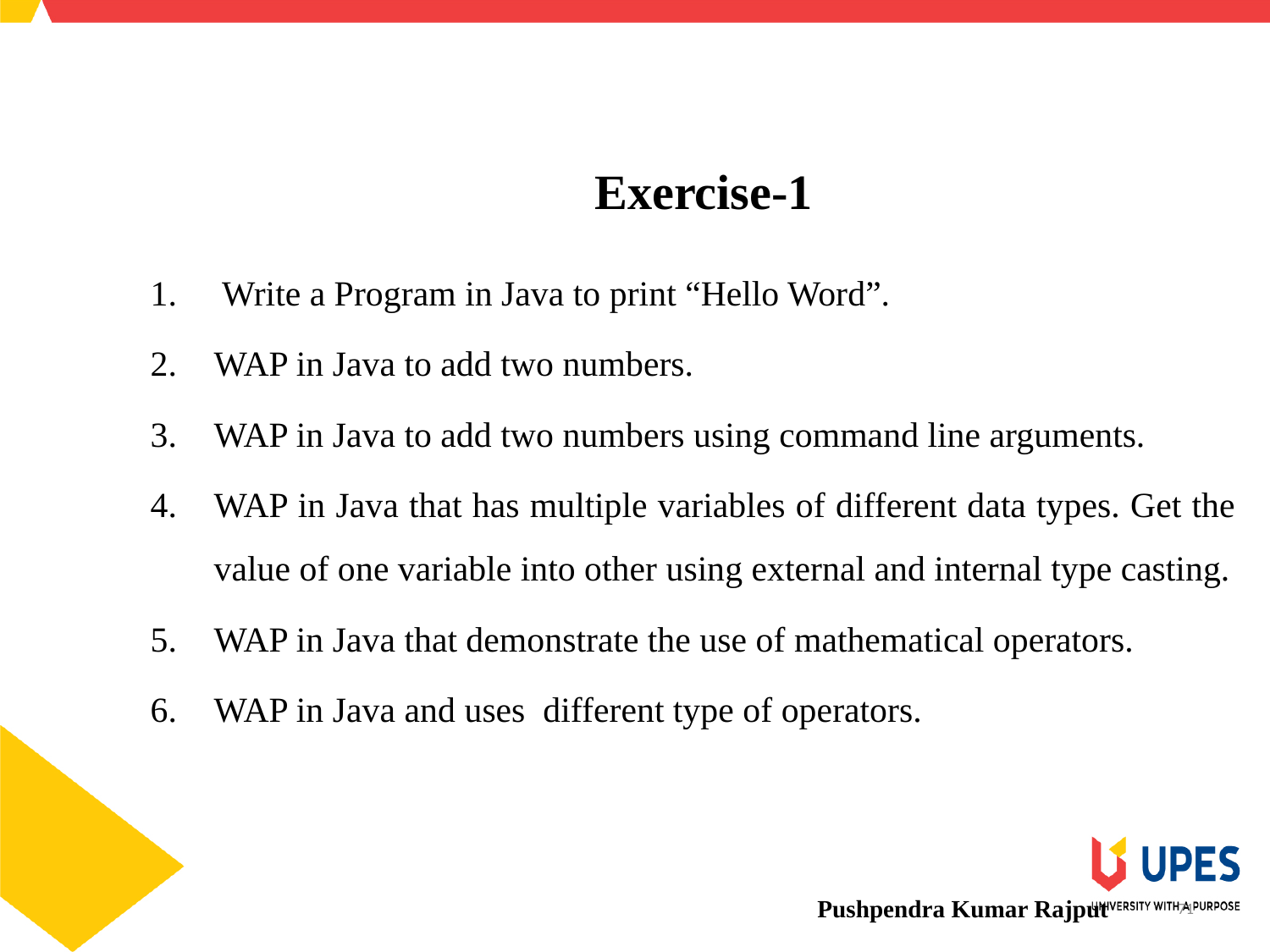

SCHOOL OF ENGINEERING & TECHNOLOGY
DEPARTMENT OF COMPUTER SCIENCE AND ENGINEERING
Exercise-1
Write a Program in Java to print “Hello Word”.
WAP in Java to add two numbers.
WAP in Java to add two numbers using command line arguments.
WAP in Java that has multiple variables of different data types. Get the value of one variable into other using external and internal type casting.
WAP in Java that demonstrate the use of mathematical operators.
WAP in Java and uses  different type of operators.
Pushpendra Kumar Rajput
71